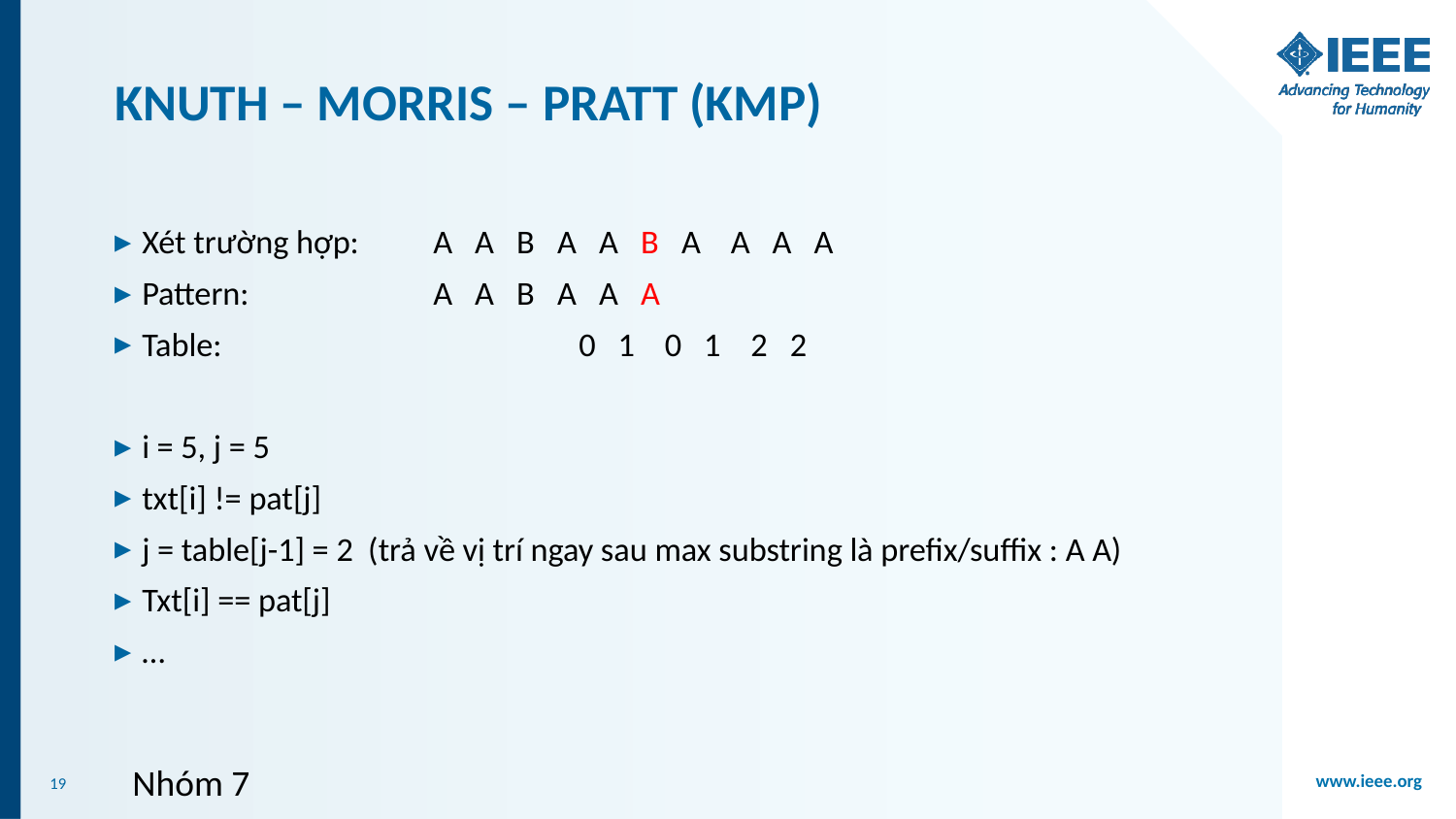

# KNUTH – MORRIS – PRATT (KMP)

Xét trường hợp: 	A   A   B   A   A   B   A    A   A   A
Pattern: 		A   A   B   A   A   A
Table:			0   1    0   1    2   2

i = 5, j = 5
txt[i] != pat[j]
j = table[j-1] = 2  (trả về vị trí ngay sau max substring là prefix/suffix : A A)
Txt[i] == pat[j]
…

Nhóm 7
19